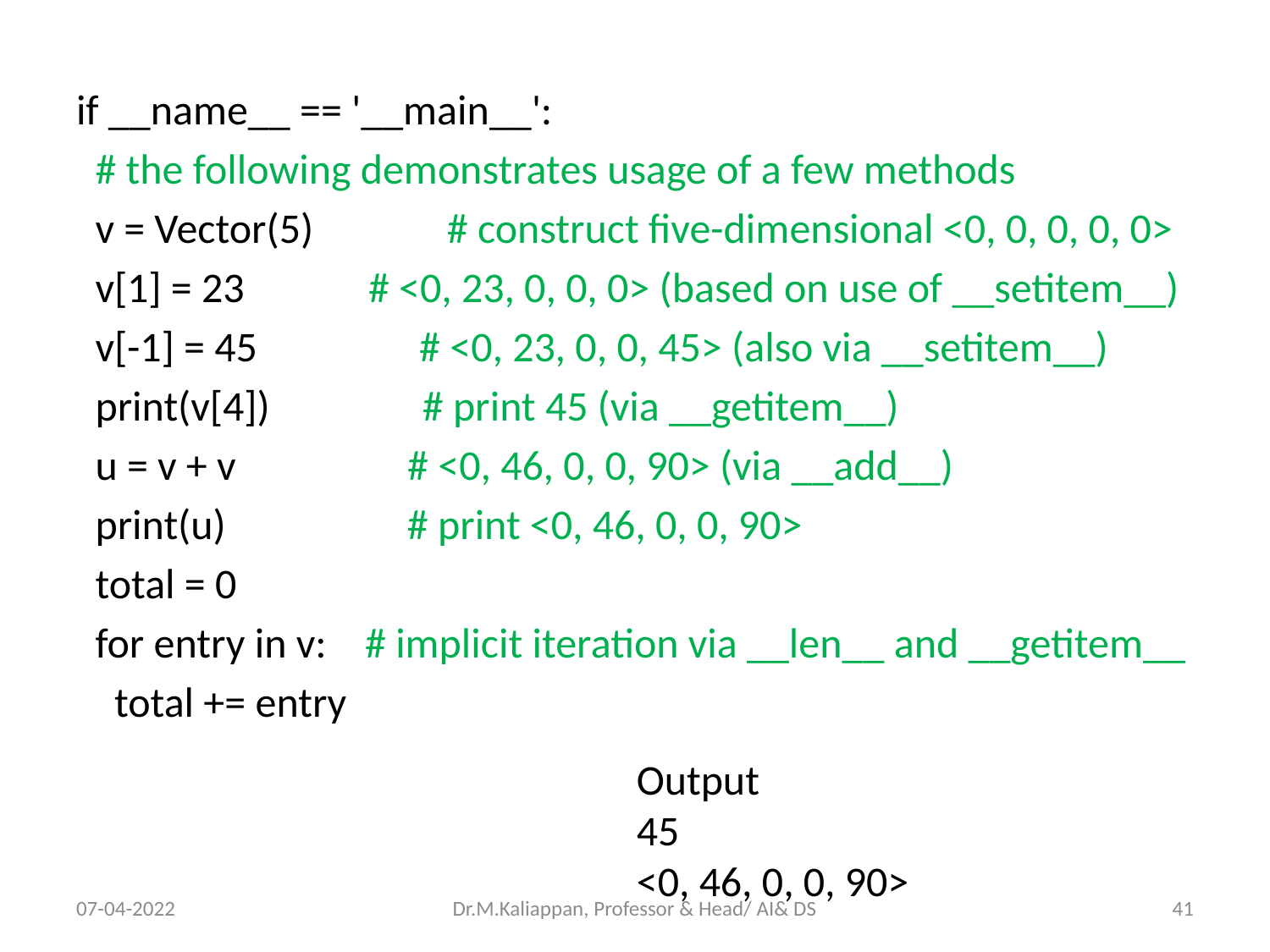

if __name__ == '__main__':
  # the following demonstrates usage of a few methods
  v = Vector(5)              # construct five-dimensional <0, 0, 0, 0, 0>
  v[1] = 23             # <0, 23, 0, 0, 0> (based on use of __setitem__)
  v[-1] = 45                 # <0, 23, 0, 0, 45> (also via __setitem__)
  print(v[4])                # print 45 (via __getitem__)
  u = v + v                  # <0, 46, 0, 0, 90> (via __add__)
  print(u)                   # print <0, 46, 0, 0, 90>
  total = 0
  for entry in v:    # implicit iteration via __len__ and __getitem__
    total += entry

Output
45
<0, 46, 0, 0, 90>
07-04-2022
Dr.M.Kaliappan, Professor & Head/ AI& DS
41